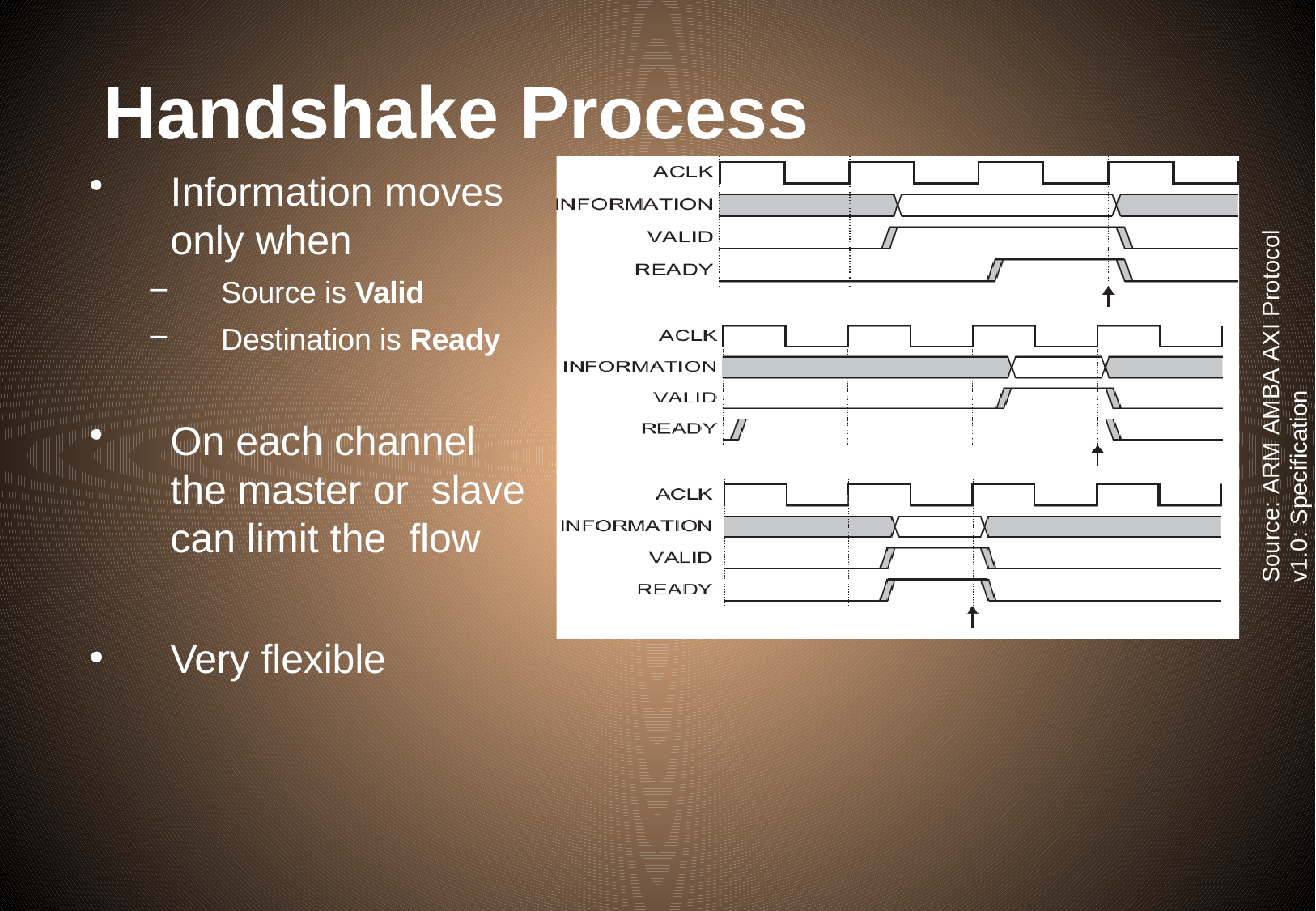

# Handshake Process

Information moves
only when
Source is Valid
Destination is Ready

On each channel  the master or  slave can limit the  flow

Very flexible
Source: ARM AMBA AXI Protocol v1.0: Specification